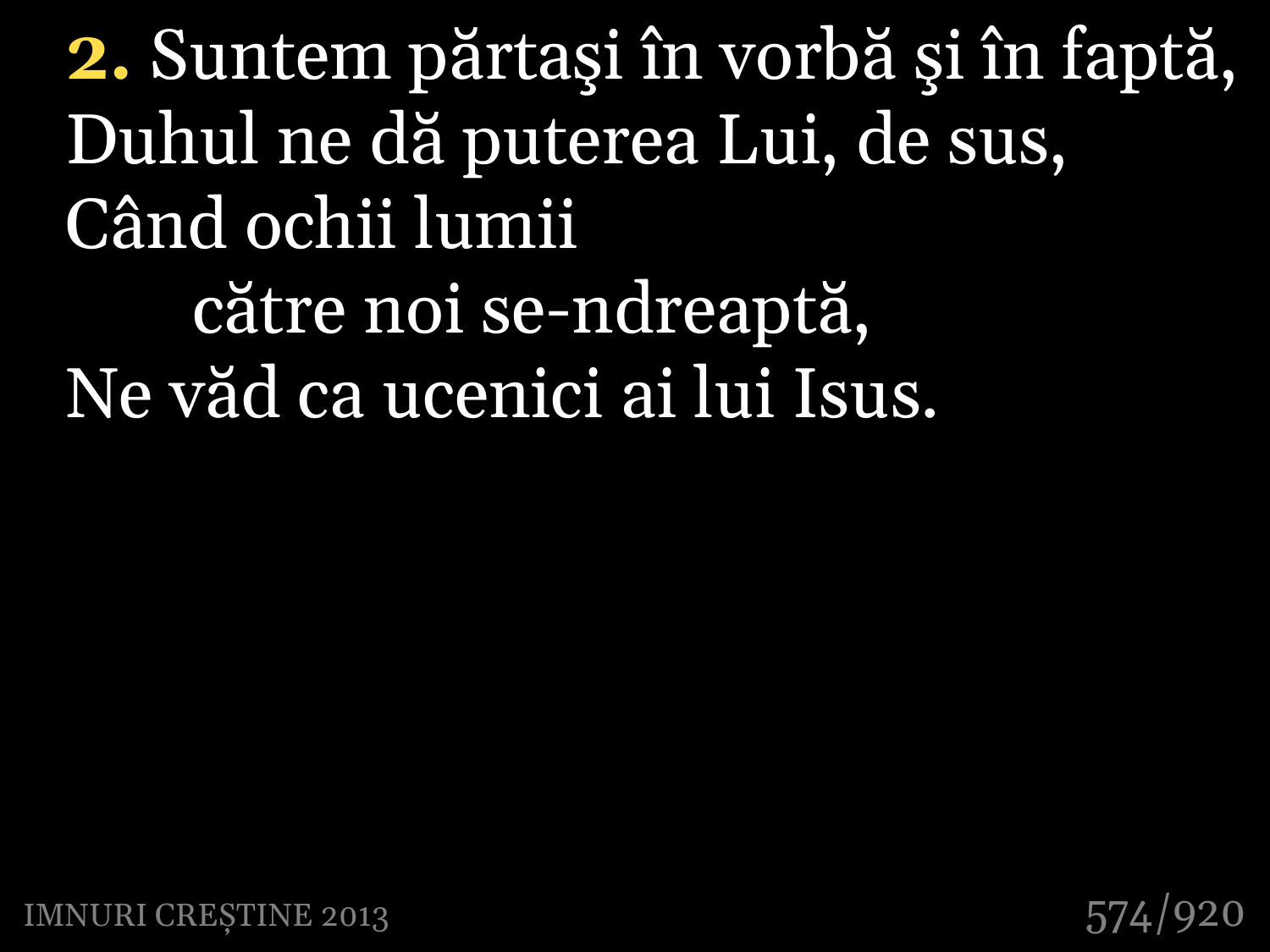

2. Suntem părtaşi în vorbă şi în faptă,
Duhul ne dă puterea Lui, de sus,
Când ochii lumii
	către noi se-ndreaptă,
Ne văd ca ucenici ai lui Isus.
574/920
IMNURI CREȘTINE 2013